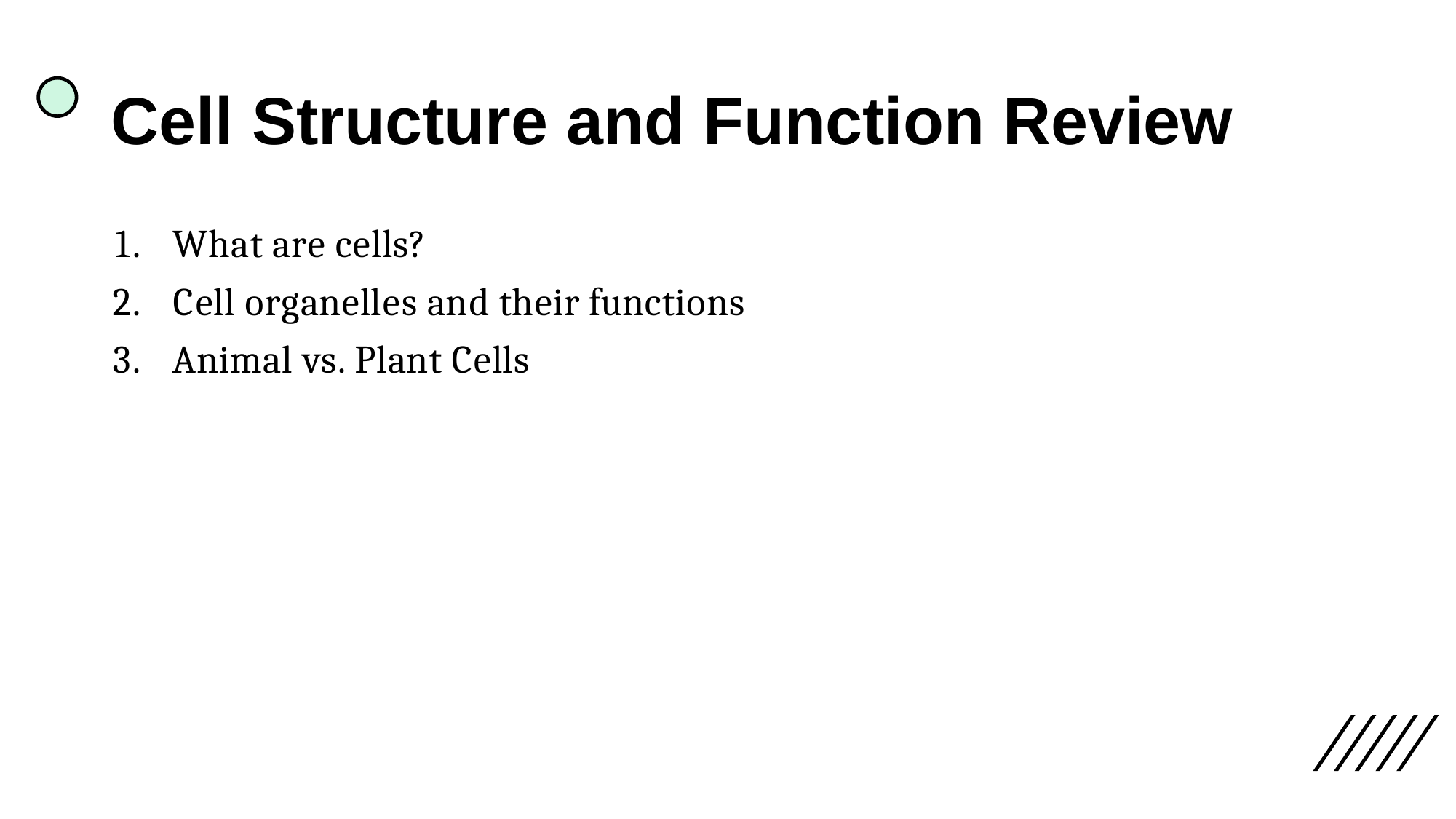

# Cell Structure and Function Review
What are cells?
Cell organelles and their functions
Animal vs. Plant Cells